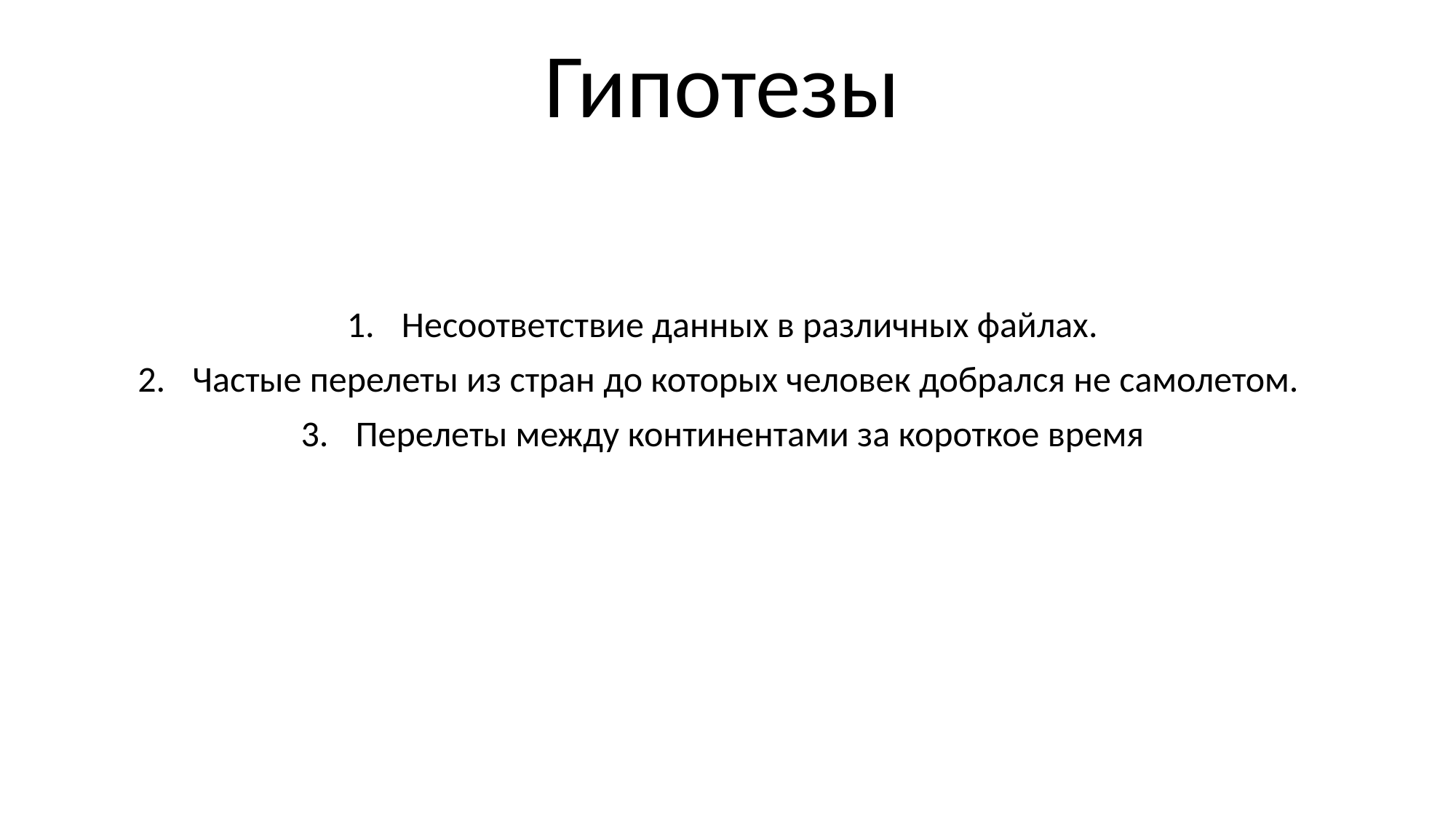

# Гипотезы
Несоответствие данных в различных файлах.
Частые перелеты из стран до которых человек добрался не самолетом.
Перелеты между континентами за короткое время